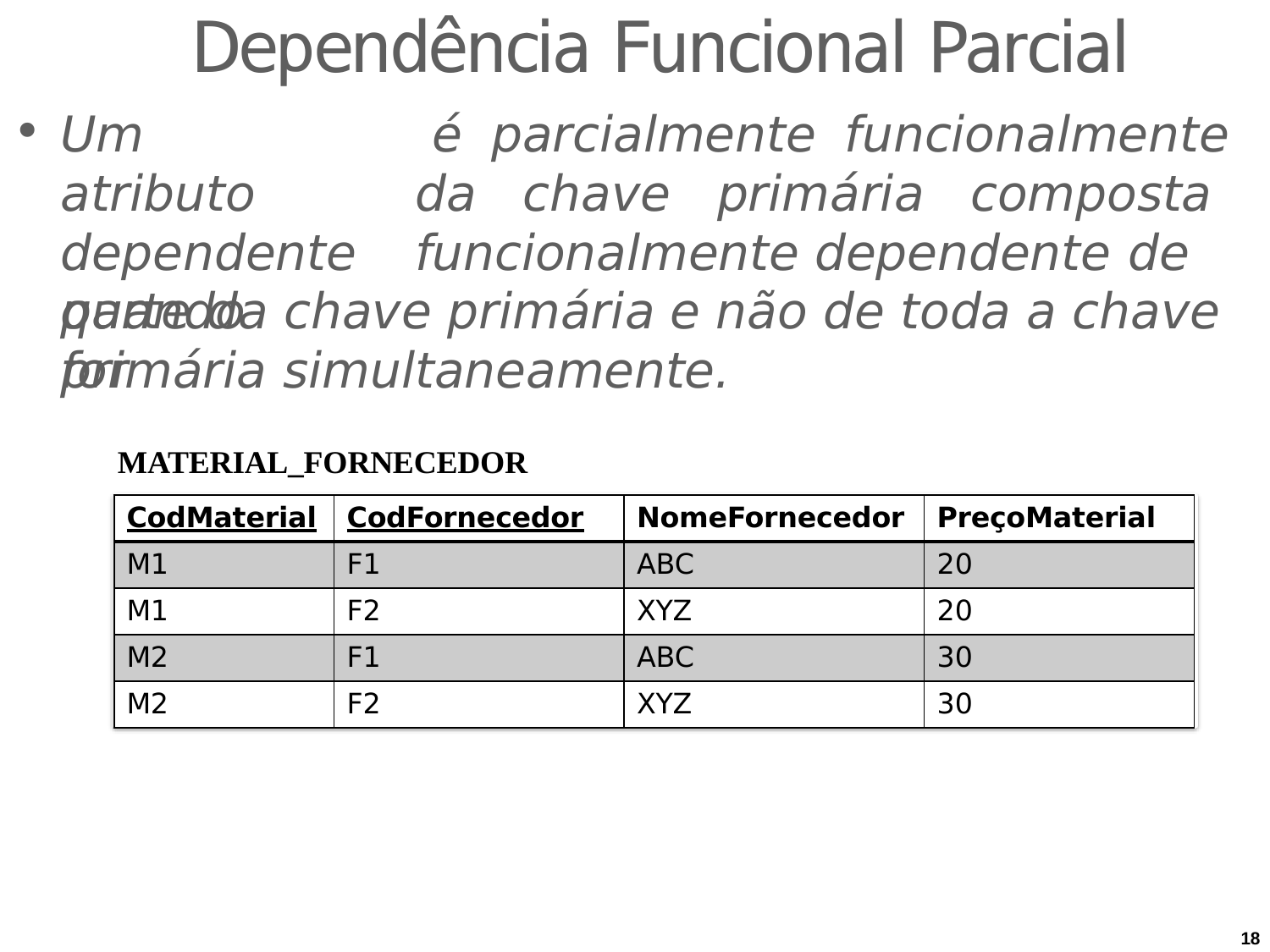

# Dependência Funcional Parcial
Um	atributo  dependente  quando	for
é parcialmente funcionalmente  da chave primária composta  funcionalmente dependente de
parte da chave primária e não de toda a chave  primária simultaneamente.
MATERIAL_FORNECEDOR

| CodMaterial | CodFornecedor | NomeFornecedor | PreçoMaterial |
| --- | --- | --- | --- |
| M1 | F1 | ABC | 20 |
| M1 | F2 | XYZ | 20 |
| M2 | F1 | ABC | 30 |
| M2 | F2 | XYZ | 30 |

18